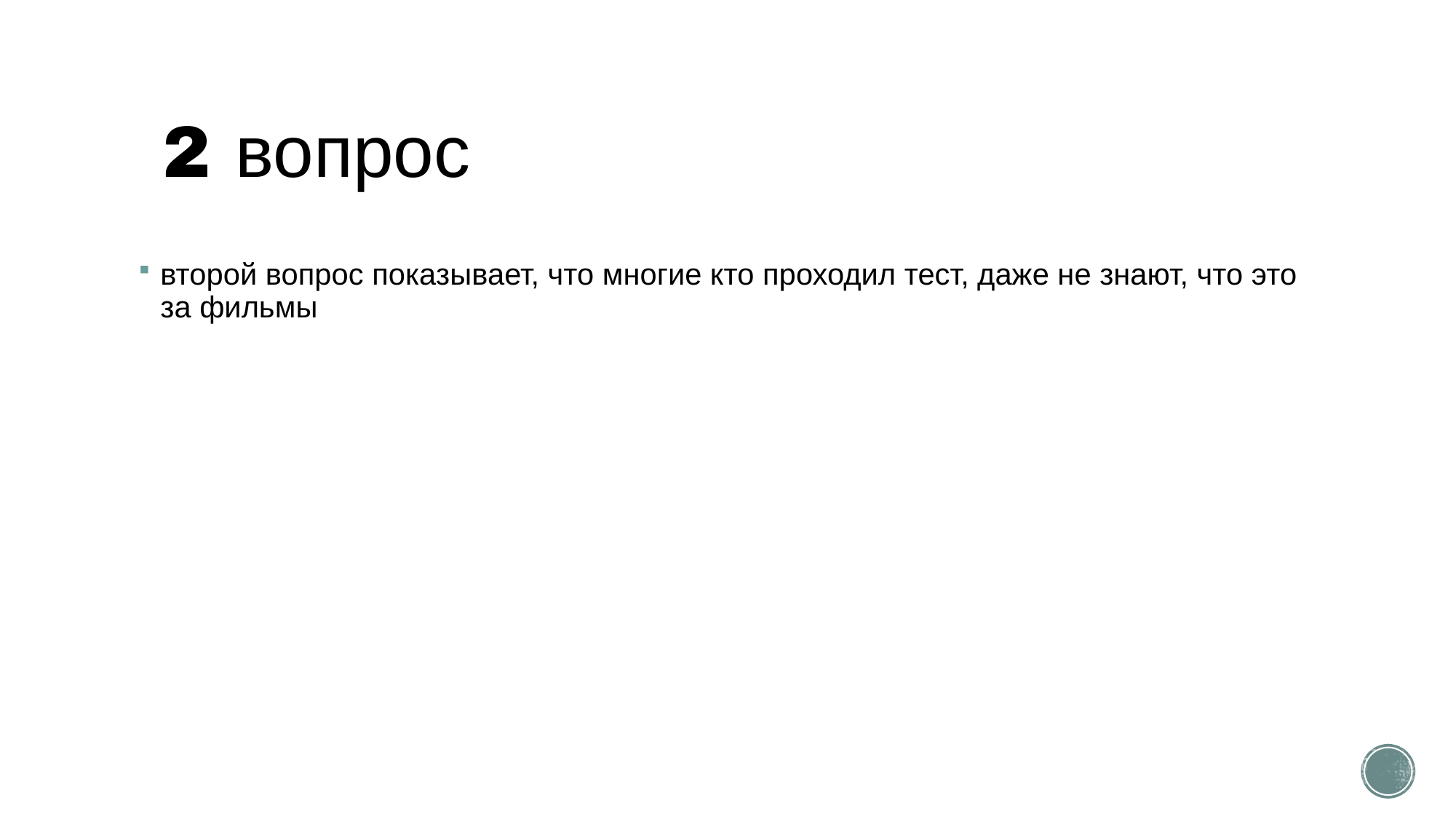

# 2 вопрос
второй вопрос показывает, что многие кто проходил тест, даже не знают, что это за фильмы